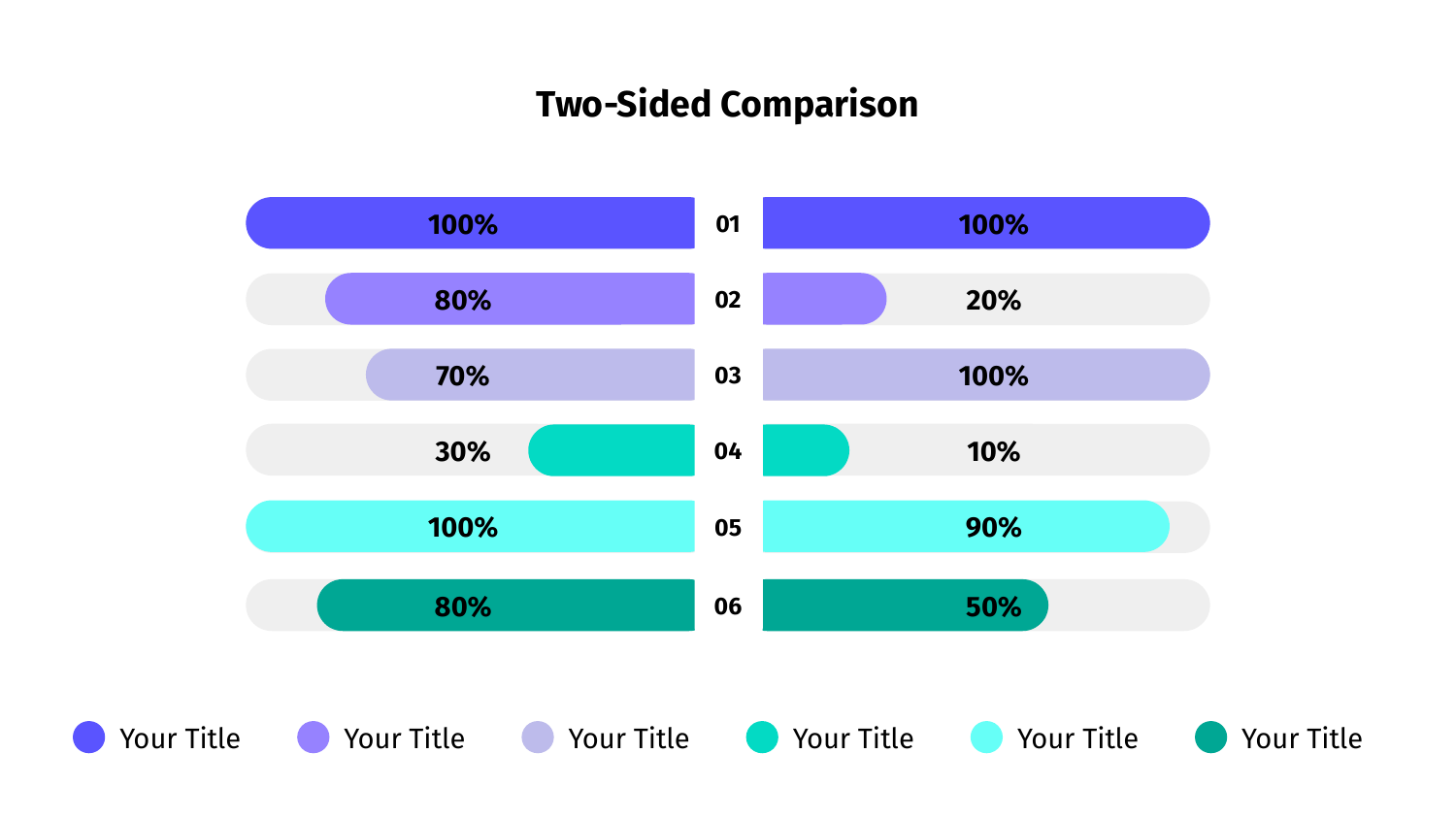

# Two-Sided Comparison

01
100%
100%

02
80%
20%

03
70%
100%

04
30%
10%

05
100%
90%

06
80%
50%
Your Title
Your Title
Your Title
Your Title
Your Title
Your Title